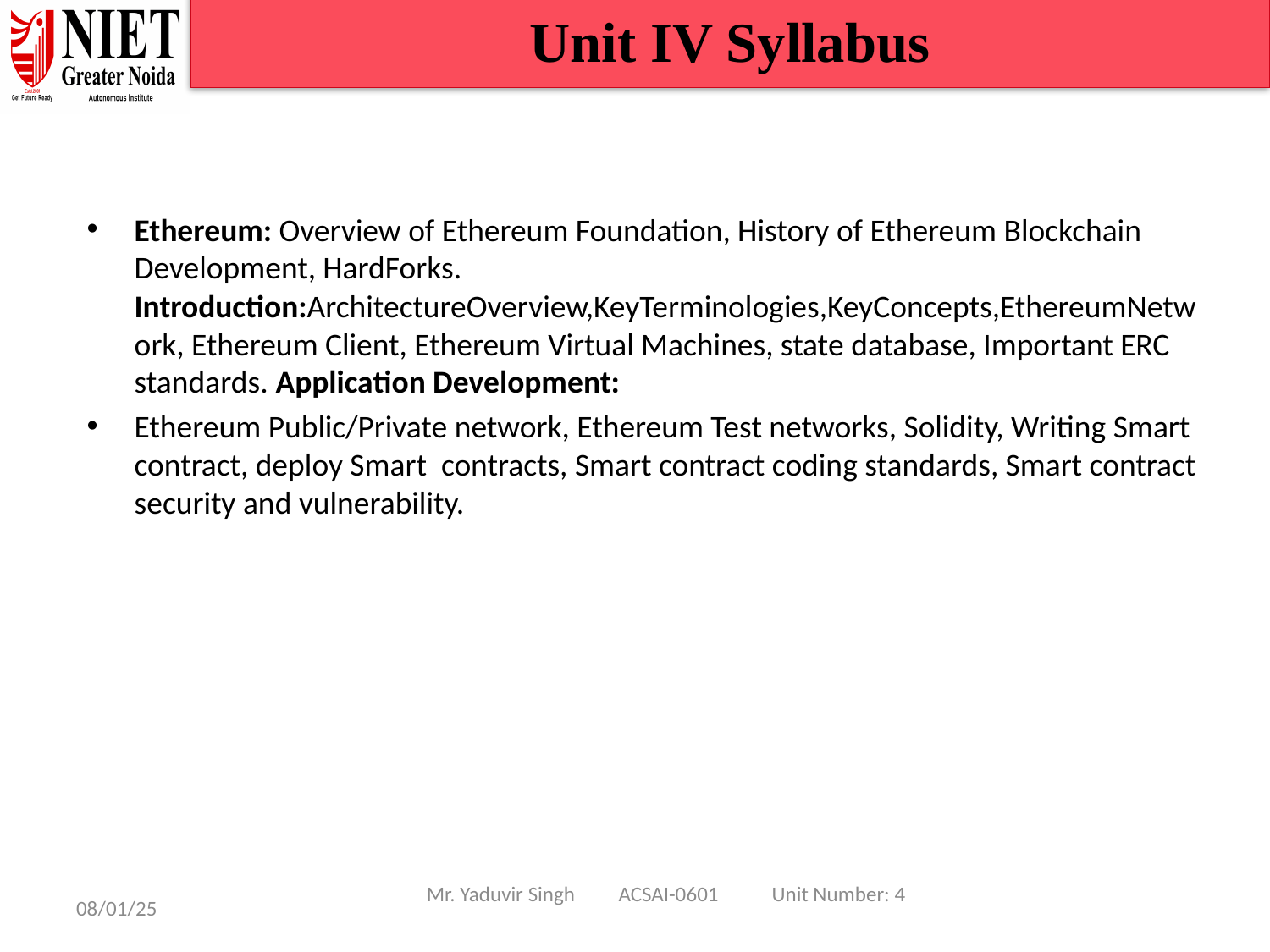

Unit IV Syllabus

Ethereum: Overview of Ethereum Foundation, History of Ethereum Blockchain Development, HardForks. Introduction:ArchitectureOverview,KeyTerminologies,KeyConcepts,EthereumNetwork, Ethereum Client, Ethereum Virtual Machines, state database, Important ERC standards. Application Development:
Ethereum Public/Private network, Ethereum Test networks, Solidity, Writing Smart contract, deploy Smart  contracts, Smart contract coding standards, Smart contract security and vulnerability.

Mr. Yaduvir Singh         ACSAI-0601           Unit Number: 4
08/01/25